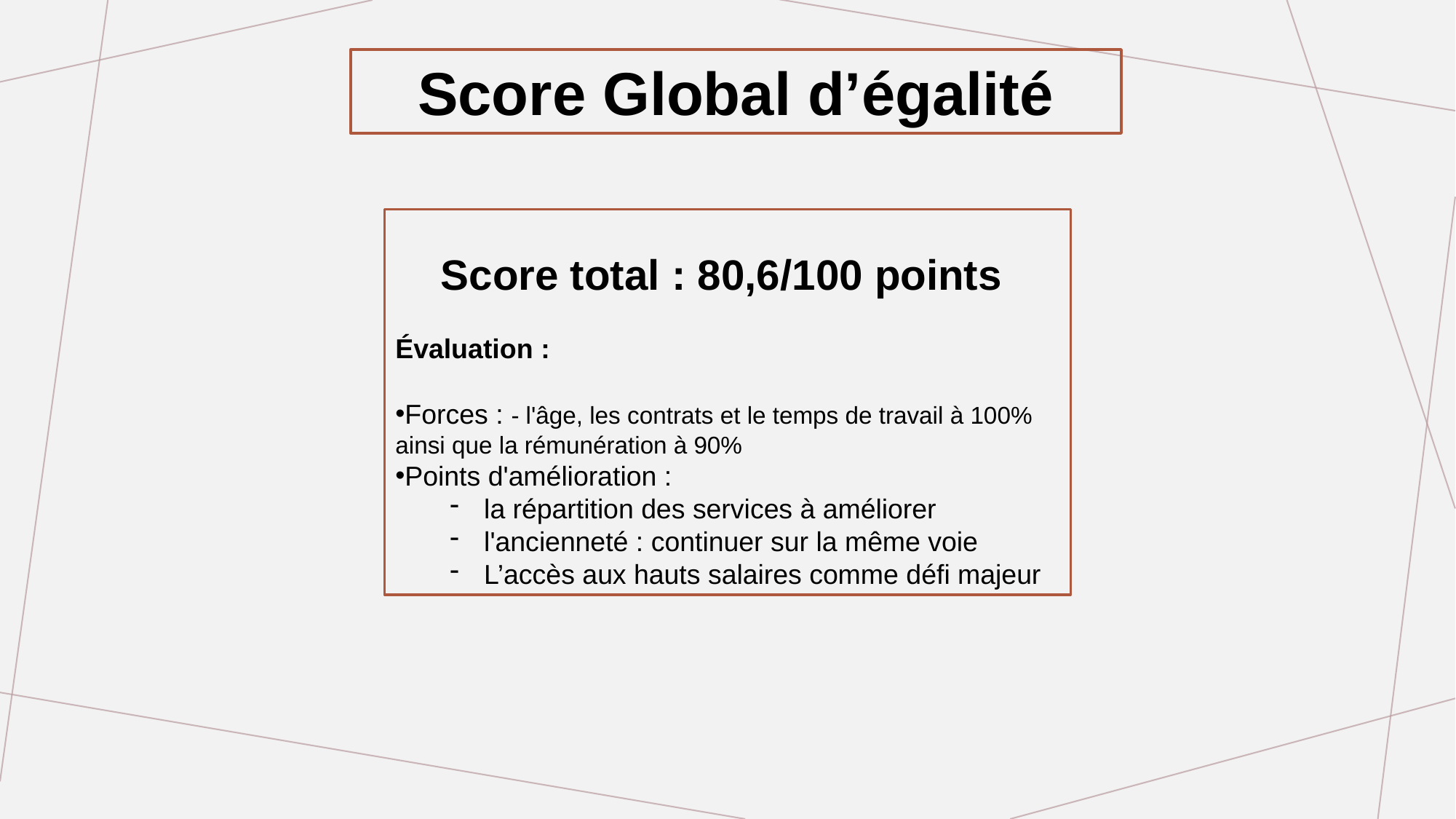

Score Global d’égalité

Score total : 80,6/100 points

Évaluation :

Forces : - l'âge, les contrats et le temps de travail à 100% ainsi que la rémunération à 90%
Points d'amélioration :
la répartition des services à améliorer
l'ancienneté : continuer sur la même voie
L’accès aux hauts salaires comme défi majeur